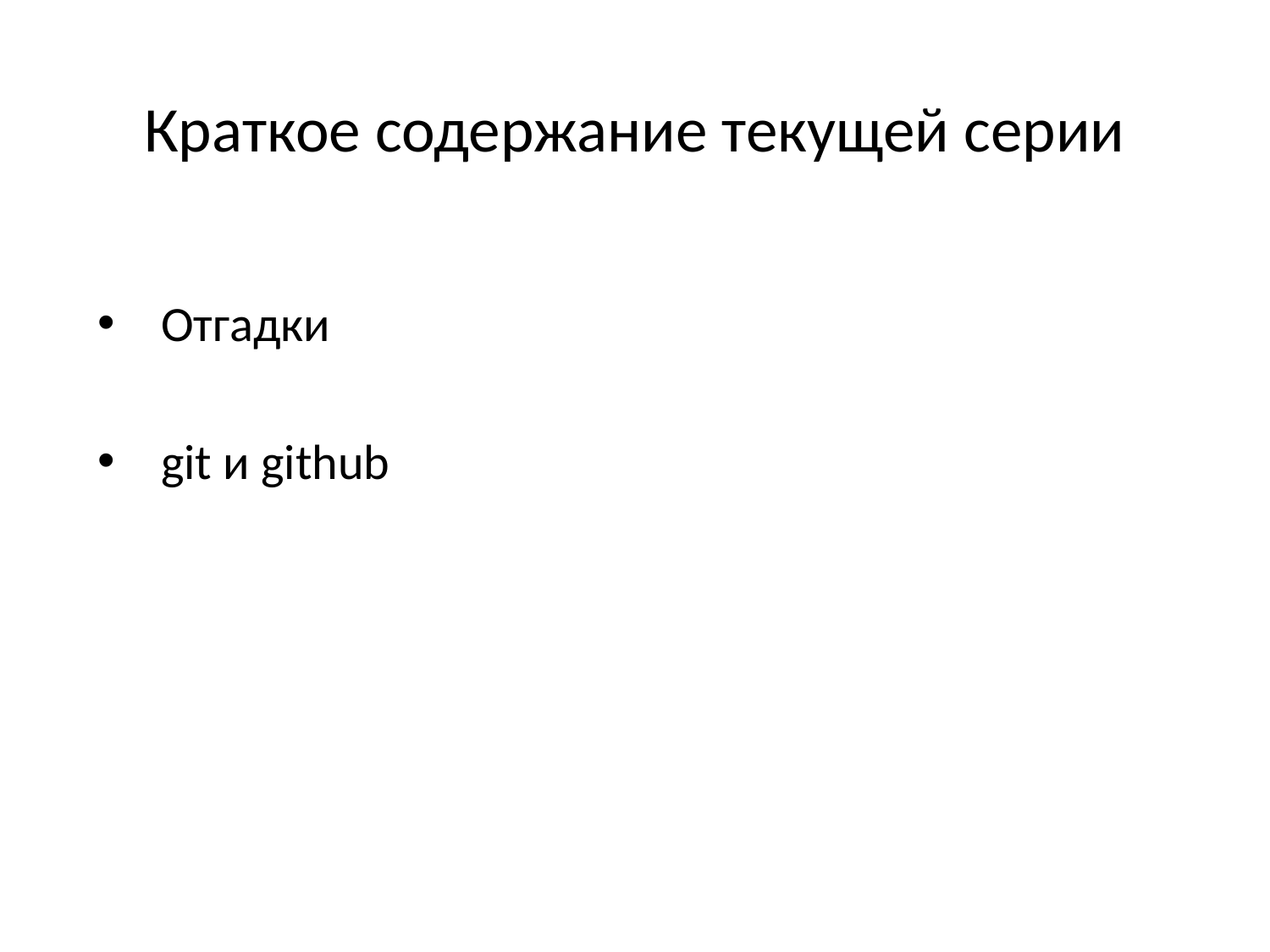

# Краткое содержание текущей серии
Отгадки

git и github